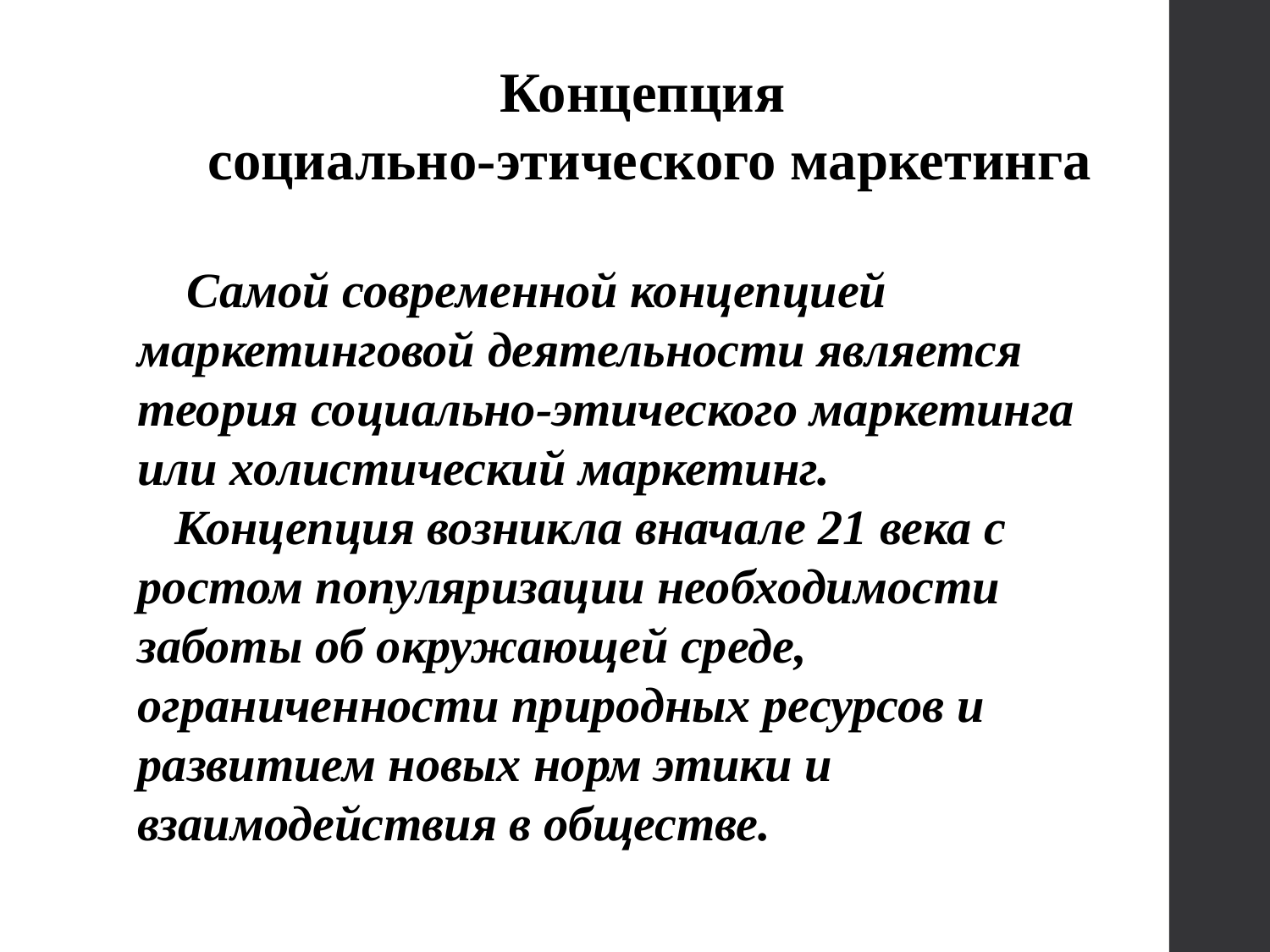

Концепция
социально-этического маркетинга

    Самой современной концепцией маркетинговой деятельности является теория социально-этического маркетинга или холистический маркетинг.
   Концепция возникла вначале 21 века с ростом популяризации необходимости заботы об окружающей среде, ограниченности природных ресурсов и развитием новых норм этики и взаимодействия в обществе.